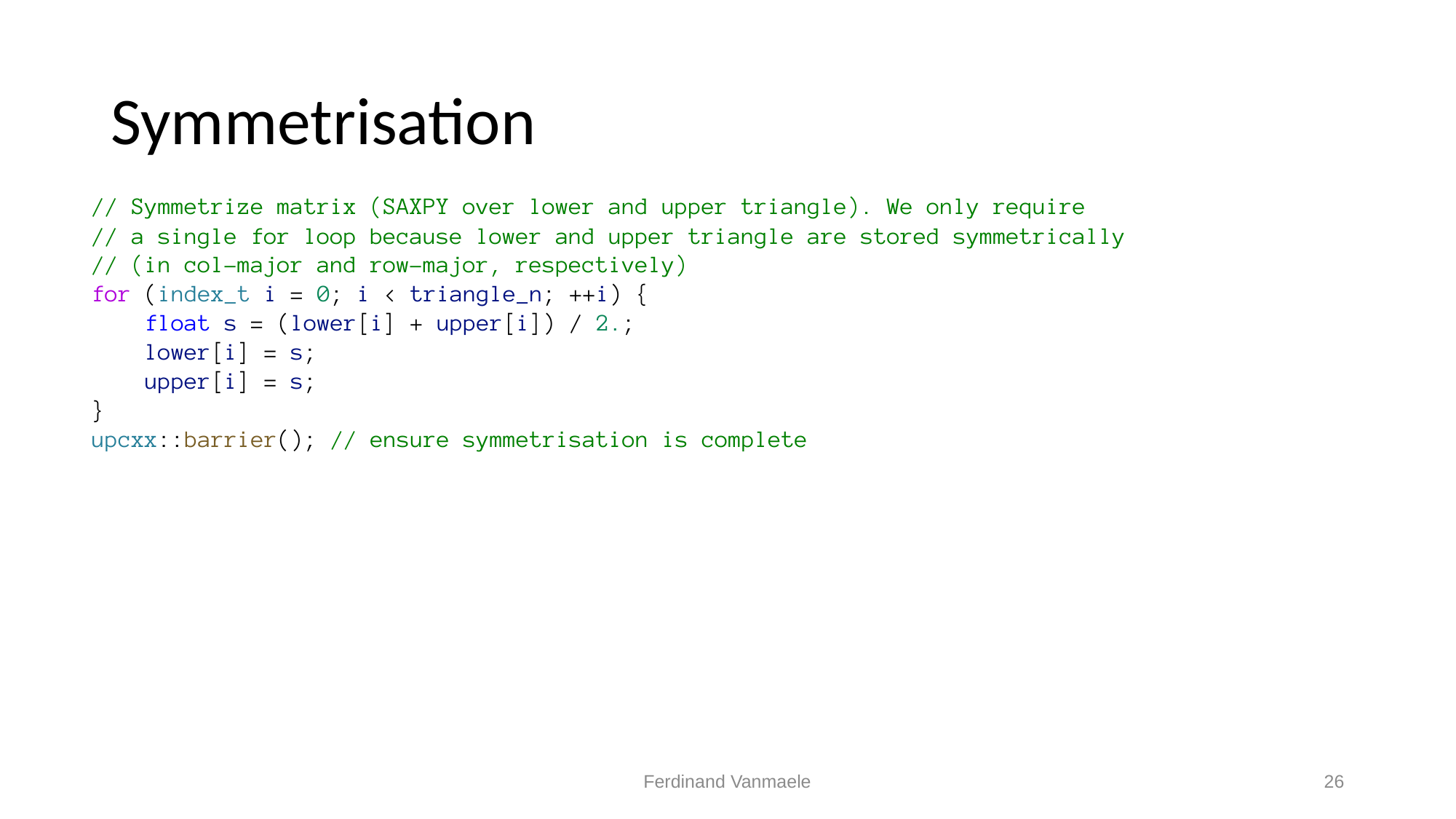

# Symmetrisation
    // Symmetrize matrix (SAXPY over lower and upper triangle). We only require
    // a single for loop because lower and upper triangle are stored symmetrically
    // (in col-major and row-major, respectively)
    for (index_t i = 0; i < triangle_n; ++i) {
        float s = (lower[i] + upper[i]) / 2.;
        lower[i] = s;
        upper[i] = s;
    }
    upcxx::barrier(); // ensure symmetrisation is complete
Ferdinand Vanmaele
26